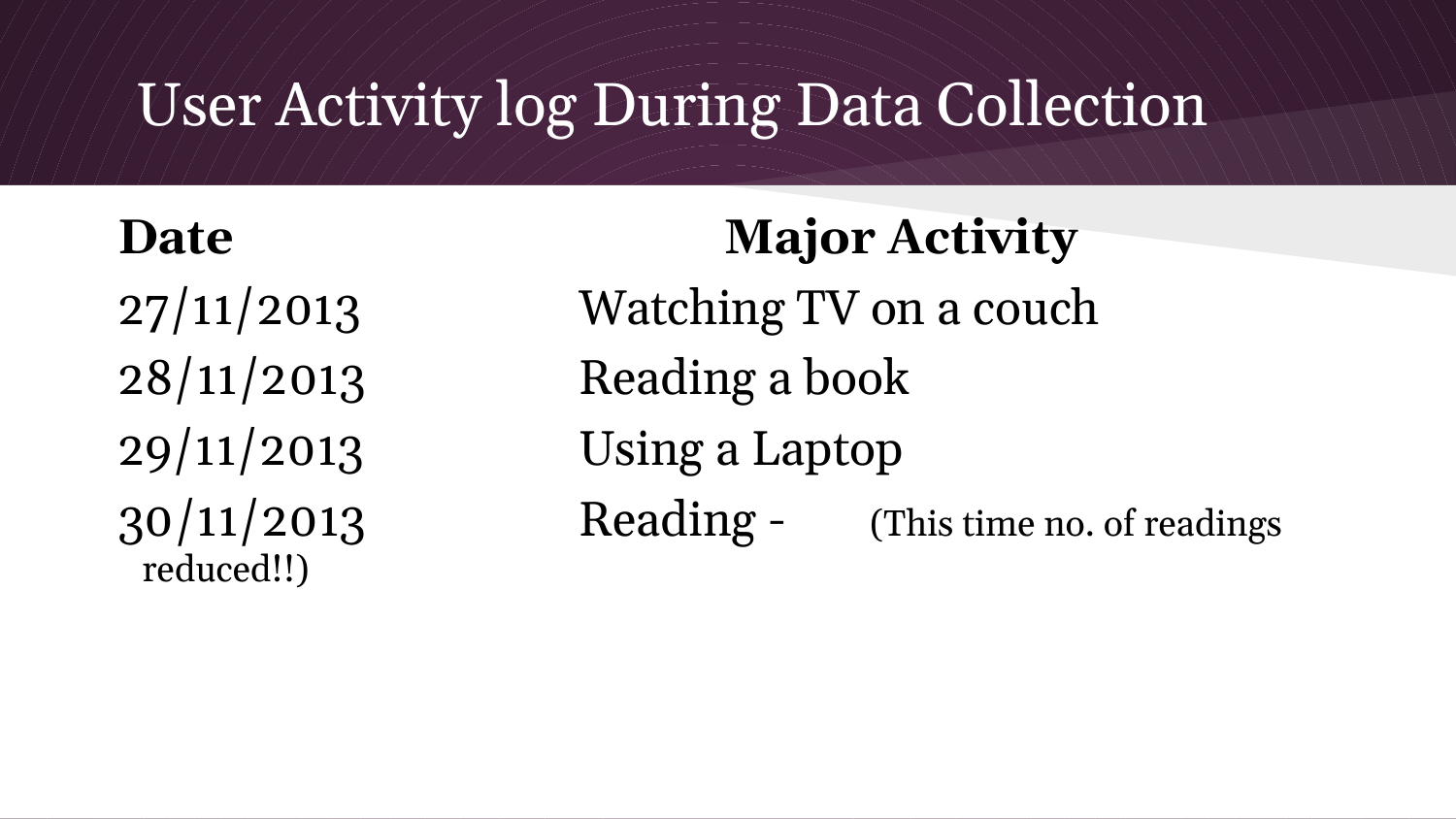

# User Activity log During Data Collection
Date 				Major Activity
27/11/2013		Watching TV on a couch
28/11/2013		Reading a book
29/11/2013		Using a Laptop
30/11/2013		Reading -	(This time no. of readings reduced!!)